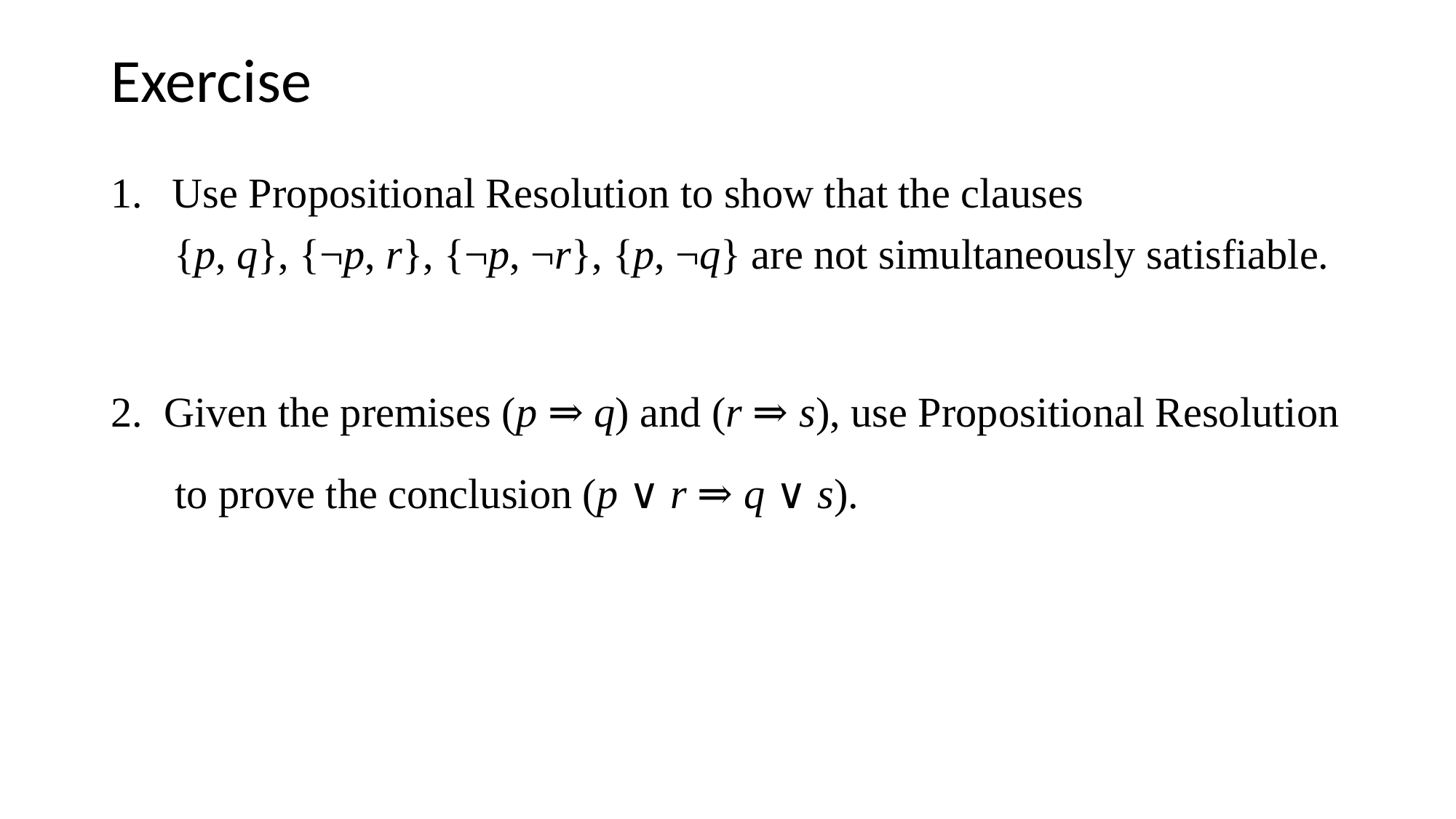

# Exercise
Use Propositional Resolution to show that the clauses
      {p, q}, {¬p, r}, {¬p, ¬r}, {p, ¬q} are not simultaneously satisfiable.

2.  Given the premises (p ⇒ q) and (r ⇒ s), use Propositional Resolution to prove the conclusion (p ∨ r ⇒ q ∨ s).